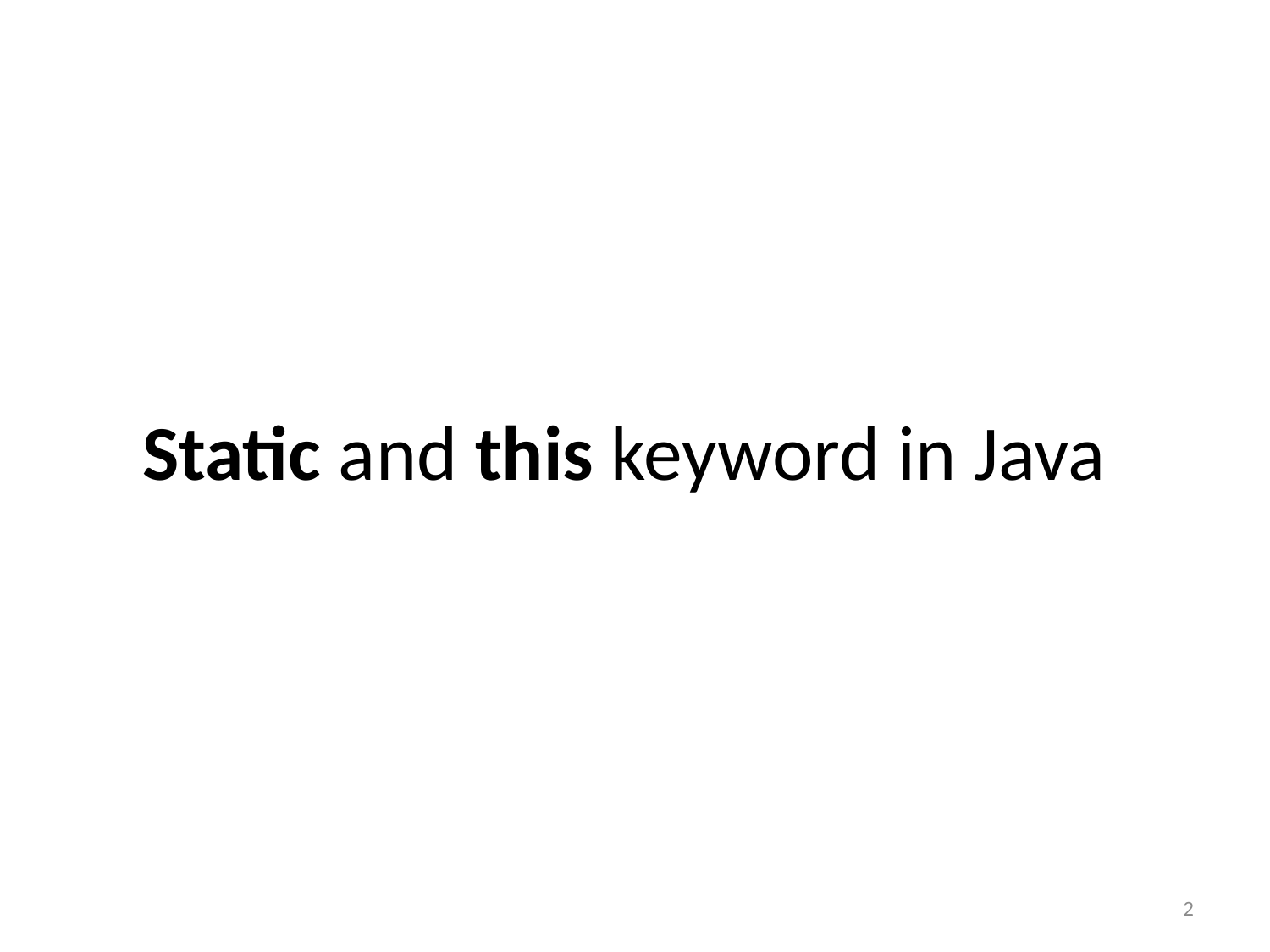

# Static and this keyword in Java
2